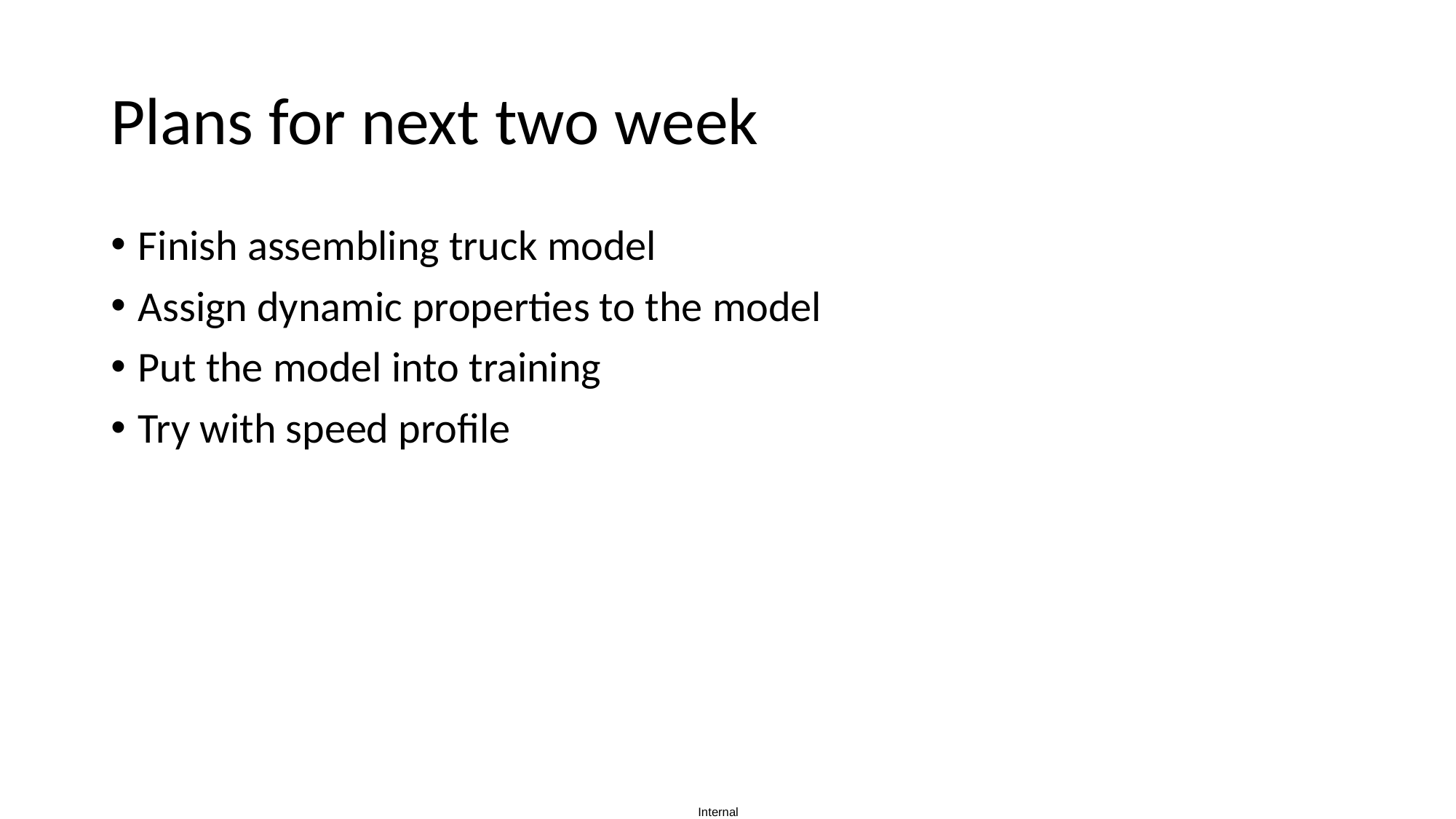

# Plans for next two week
Finish assembling truck model
Assign dynamic properties to the model
Put the model into training
Try with speed profile